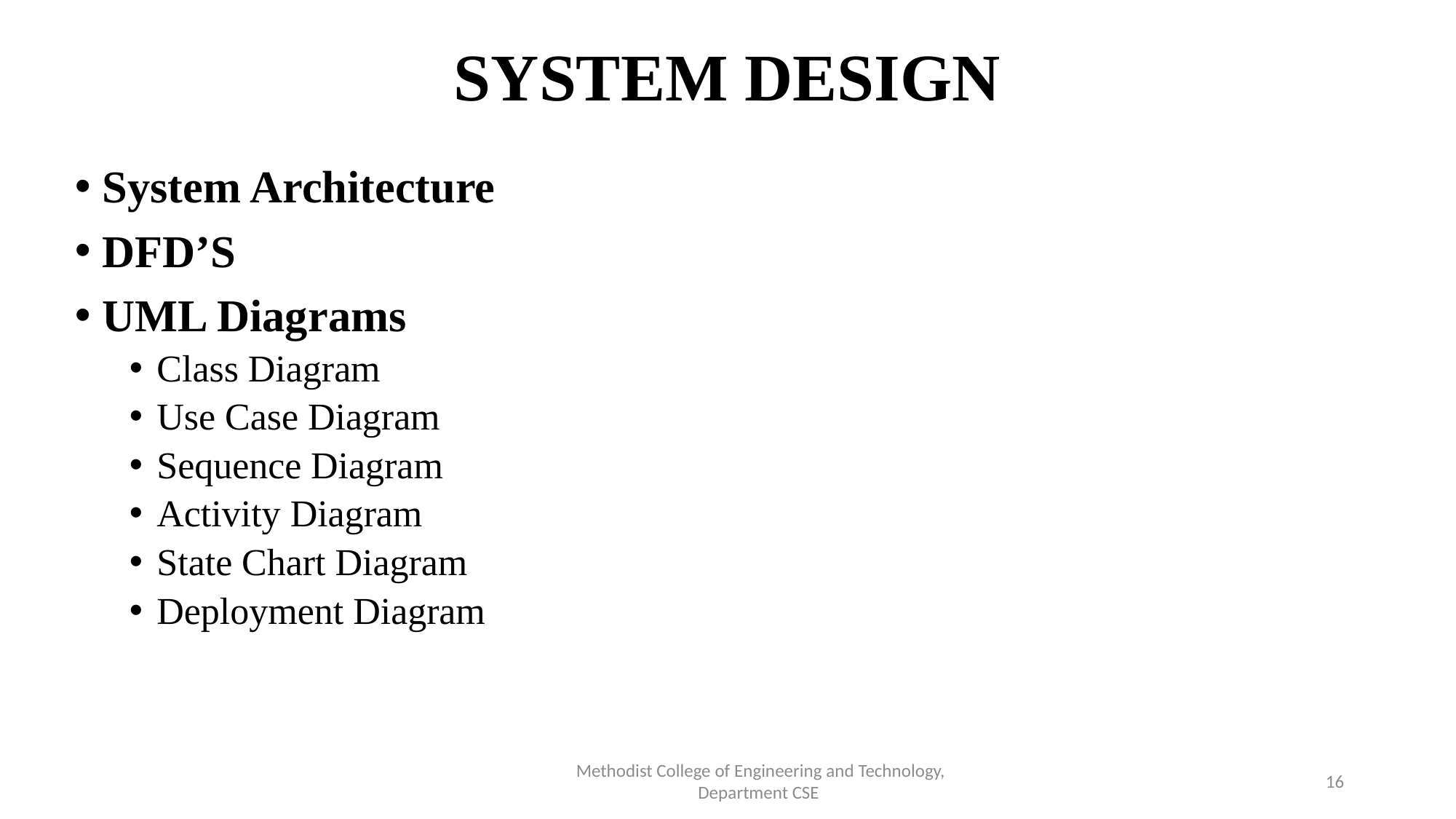

# SYSTEM DESIGN
System Architecture
DFD’S
UML Diagrams
Class Diagram
Use Case Diagram
Sequence Diagram
Activity Diagram
State Chart Diagram
Deployment Diagram

16
Methodist College of Engineering and Technology, Department CSE